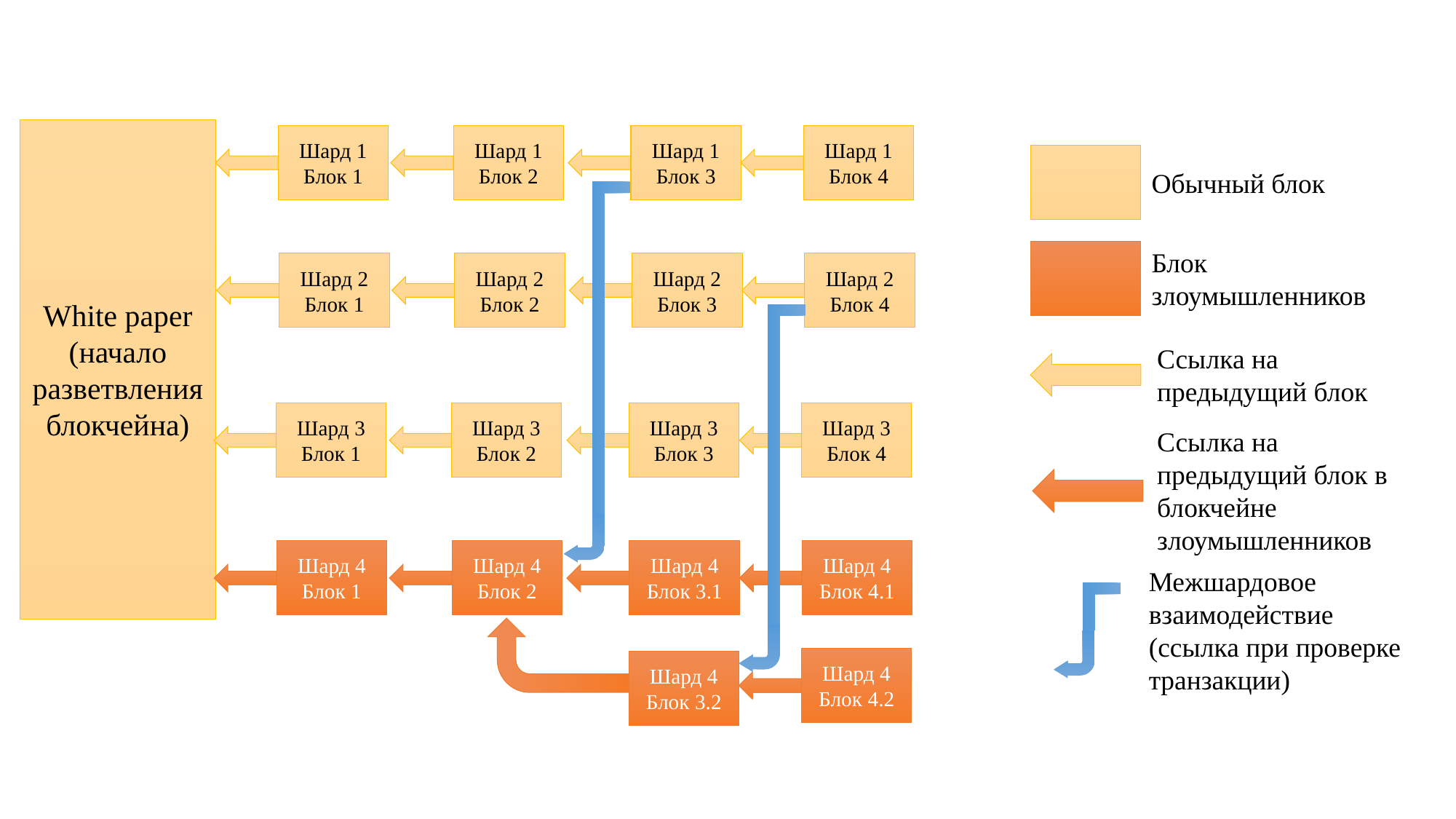

White paper
(начало разветвления блокчейна)
Шард 1
Блок 1
Шард 1
Блок 2
Шард 1
Блок 3
Шард 1
Блок 4

Обычный блок
Блок злоумышленников

Шард 2
Блок 1
Шард 2
Блок 2
Шард 2
Блок 3
Шард 2
Блок 4

Ссылка на предыдущий блок

Шард 3
Блок 1
Шард 3
Блок 2
Шард 3
Блок 3
Шард 3
Блок 4
Ссылка на предыдущий блок в блокчейне злоумышленников

Шард 4
Блок 1
Шард 4
Блок 2
Шард 4
Блок 3.1
Шард 4
Блок 4.1
Межшардовое взаимодействие (ссылка при проверке транзакции)

Шард 4
Блок 4.2
Шард 4
Блок 3.2